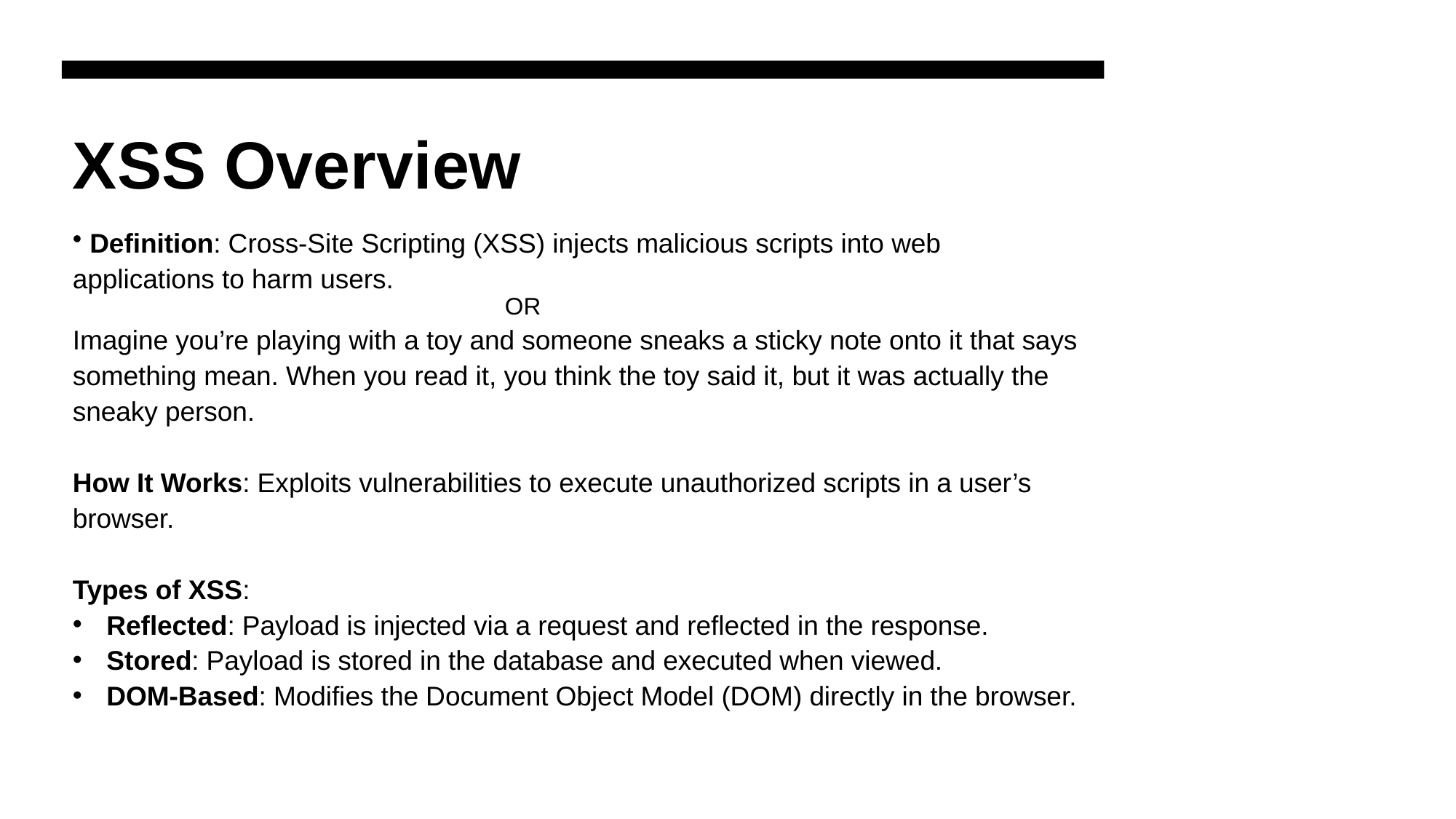

# XSS Overview
 Definition: Cross-Site Scripting (XSS) injects malicious scripts into web applications to harm users.
OR
Imagine you’re playing with a toy and someone sneaks a sticky note onto it that says something mean. When you read it, you think the toy said it, but it was actually the sneaky person.

How It Works: Exploits vulnerabilities to execute unauthorized scripts in a user’s browser.

Types of XSS:
Reflected: Payload is injected via a request and reflected in the response.
Stored: Payload is stored in the database and executed when viewed.
DOM-Based: Modifies the Document Object Model (DOM) directly in the browser.